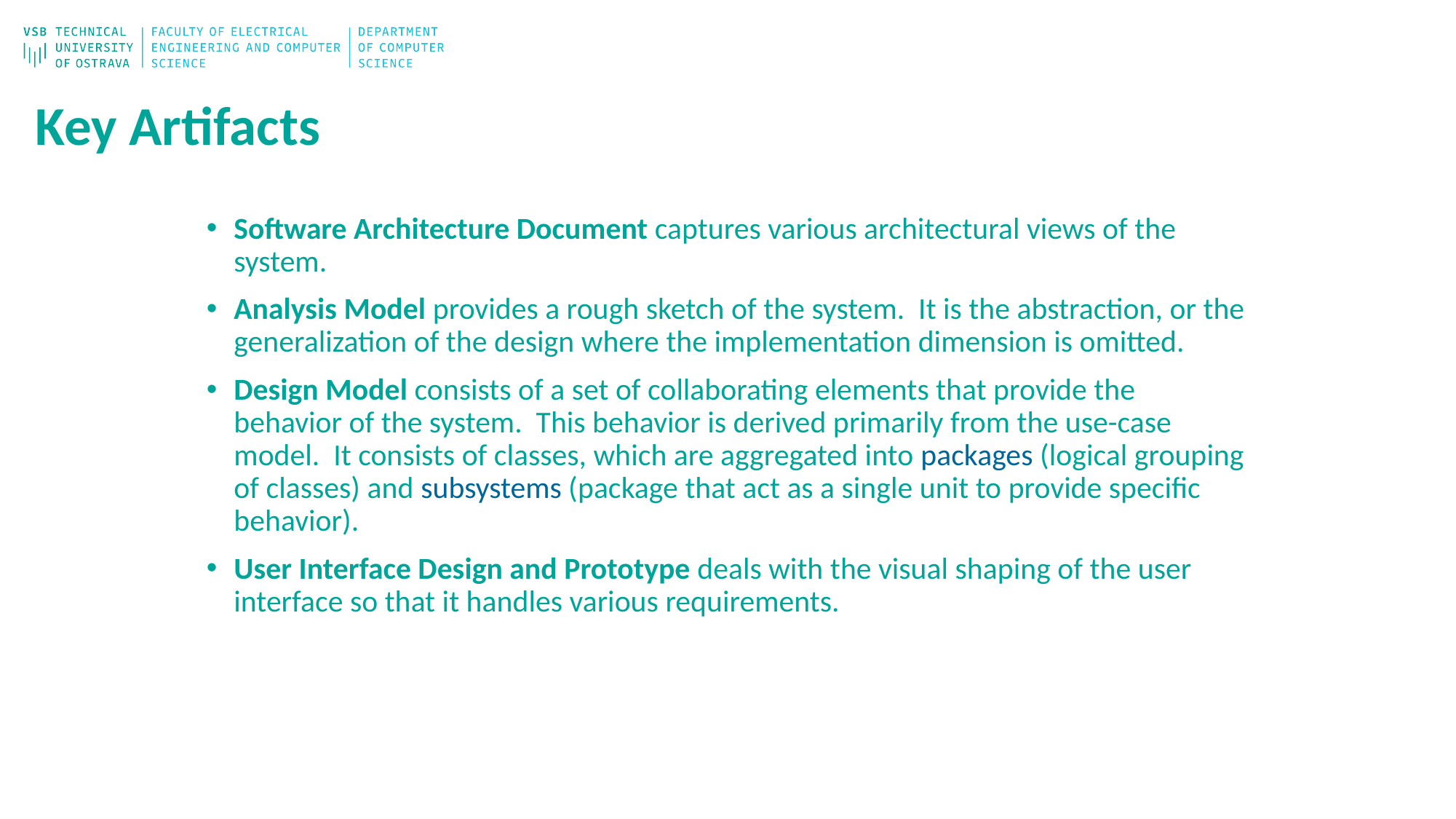

# Key Artifacts
Software Architecture Document captures various architectural views of the system.
Analysis Model provides a rough sketch of the system.  It is the abstraction, or the generalization of the design where the implementation dimension is omitted.
Design Model consists of a set of collaborating elements that provide the behavior of the system.  This behavior is derived primarily from the use-case model.  It consists of classes, which are aggregated into packages (logical grouping of classes) and subsystems (package that act as a single unit to provide specific behavior).
User Interface Design and Prototype deals with the visual shaping of the user interface so that it handles various requirements.